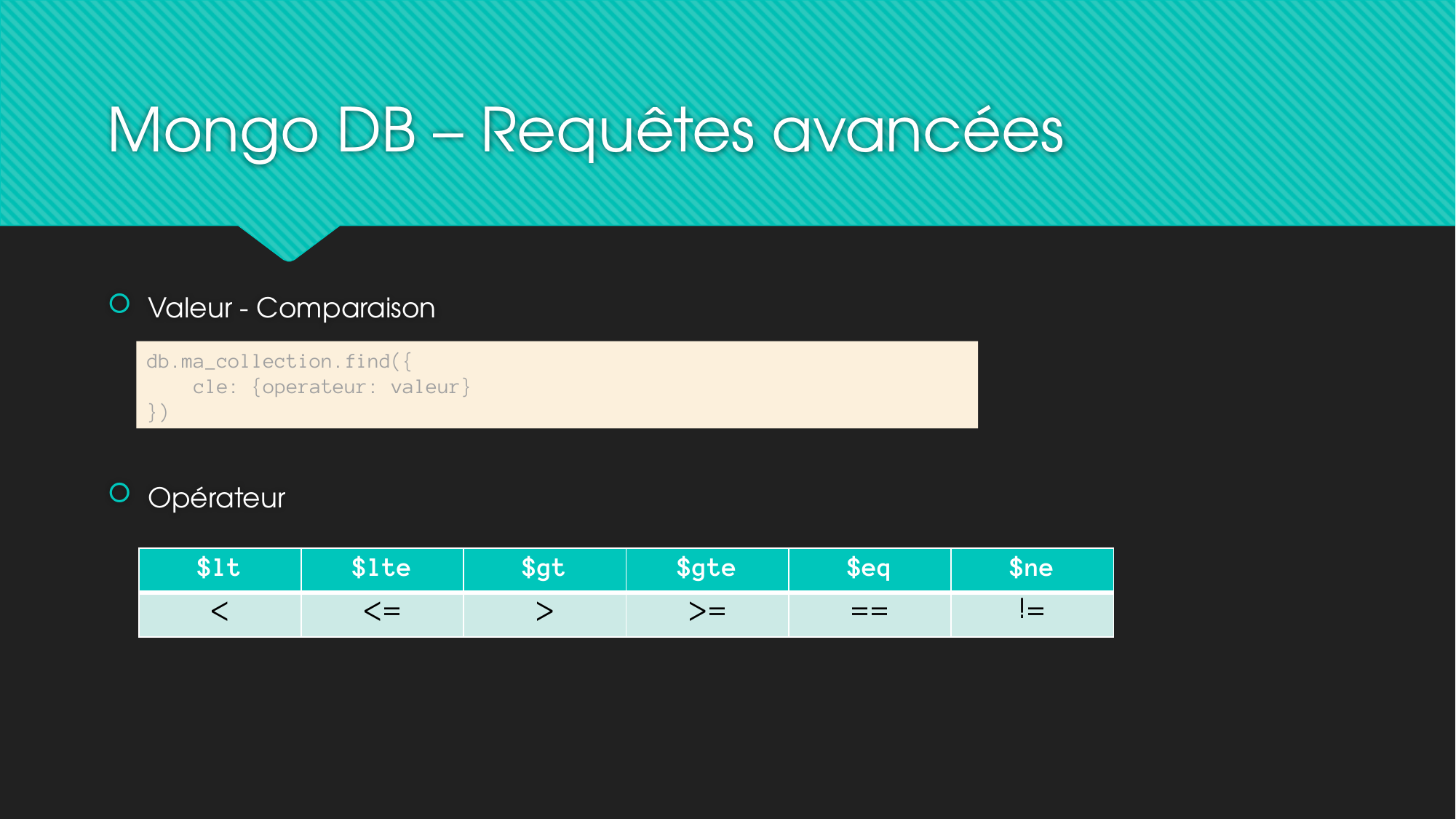

# Mongo DB – Requêtes avancées
Valeur - Comparaison

Opérateur

db.ma_collection.find({
    cle: {operateur: valeur}
})
| $lt | $lte | $gt | $gte | $eq | $ne |
| --- | --- | --- | --- | --- | --- |
| < | <= | > | >= | == | != |